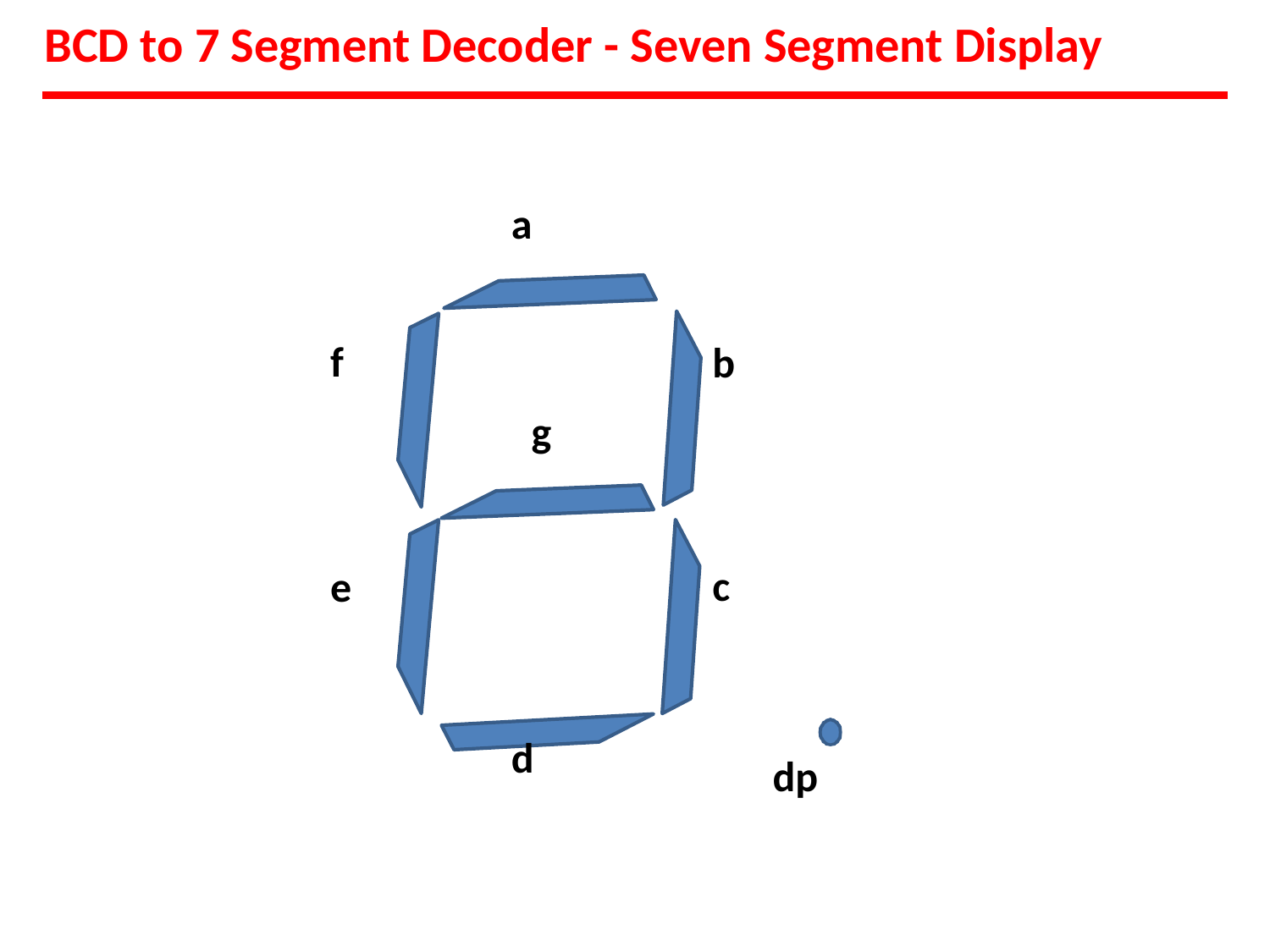

# BCD to 7 Segment Decoder - Seven Segment Display

a

f
b
g
c
e

d
dp